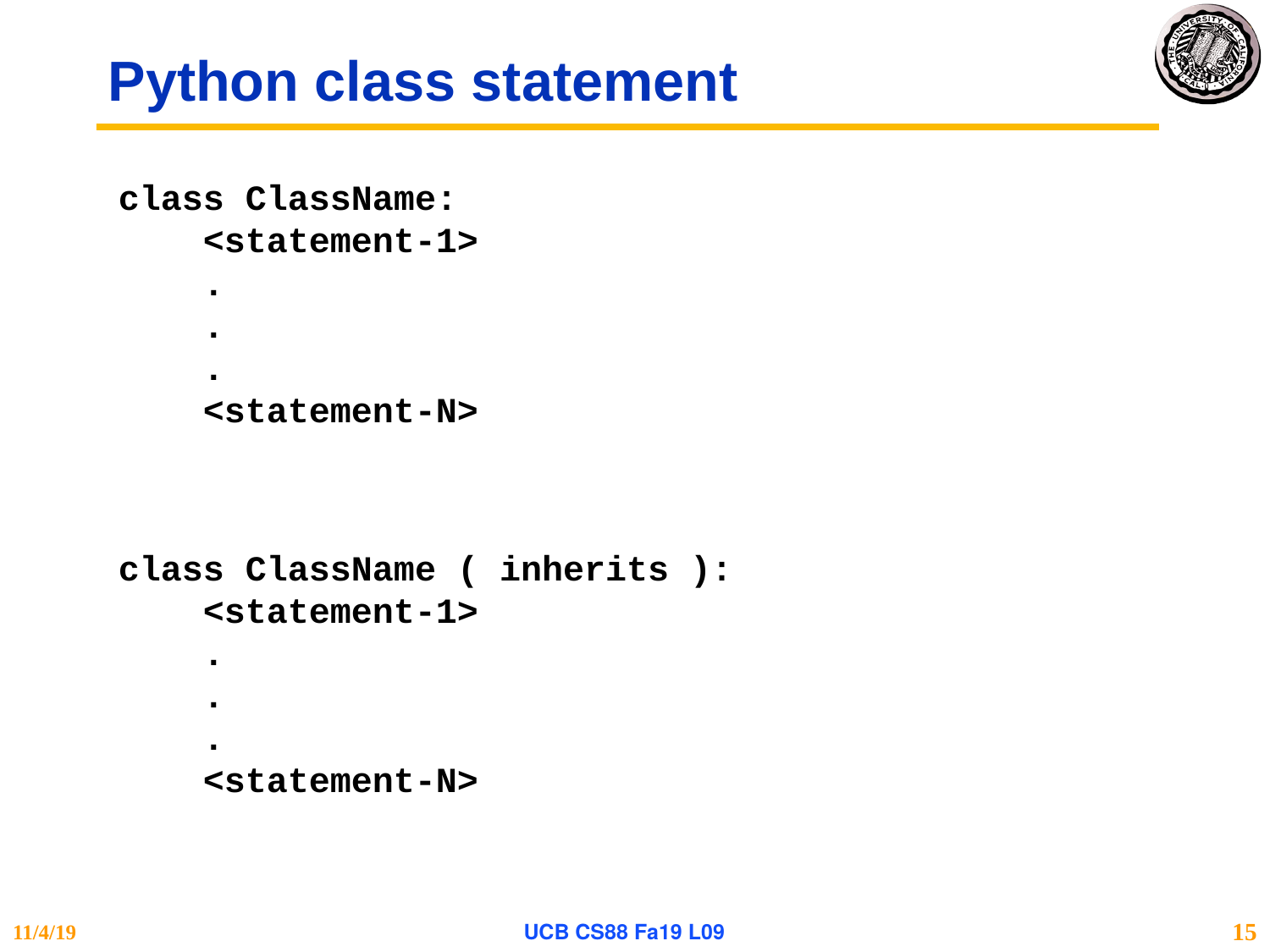

# Python class statement
class ClassName:
    <statement-1>
    .
    .
    .
    <statement-N>
class ClassName ( inherits ):
    <statement-1>
    .
    .
    .
    <statement-N>
11/4/19
UCB CS88 Fa19 L09
15